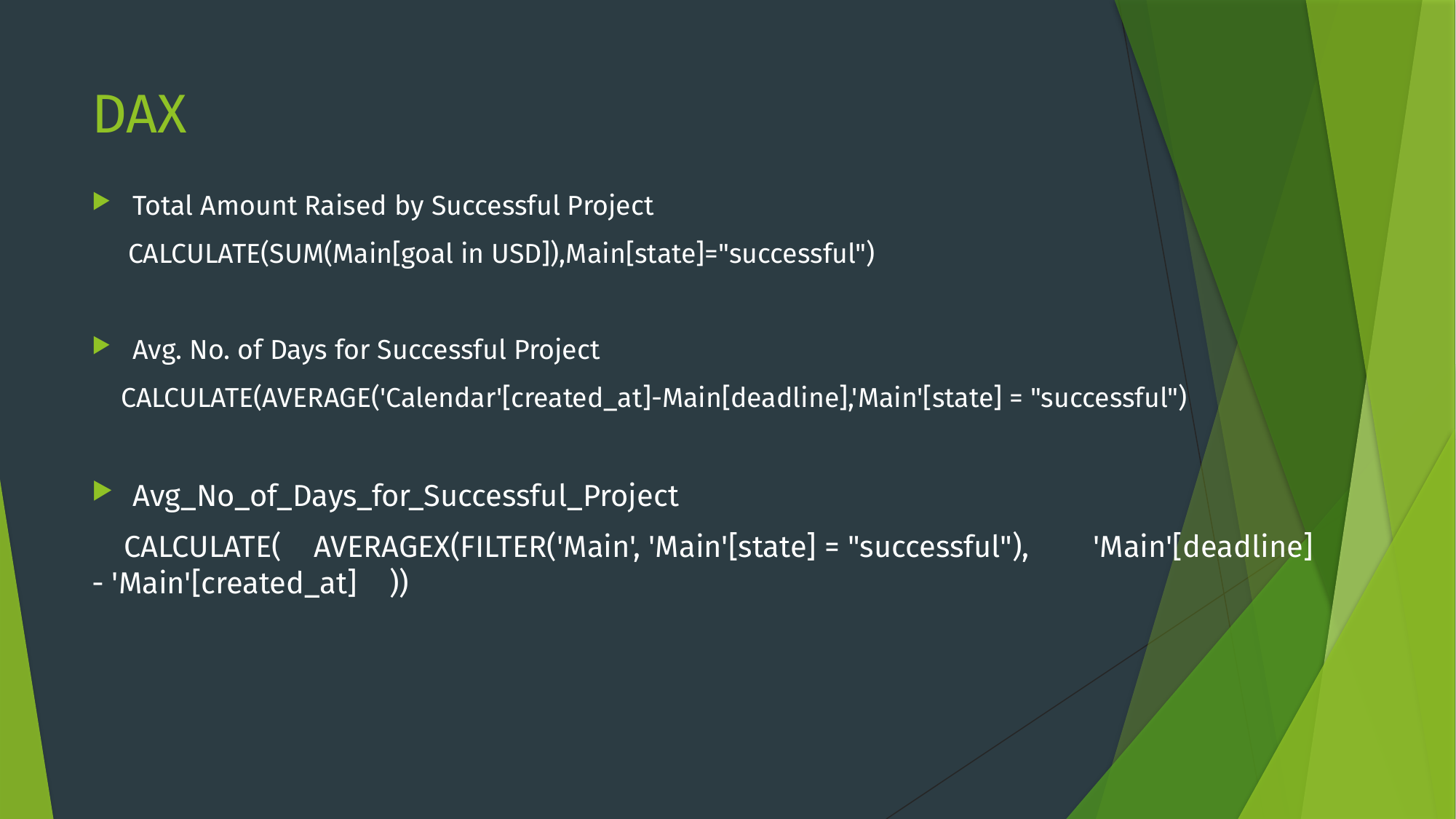

# DAX
Total Amount Raised by Successful Project
     CALCULATE(SUM(Main[goal in USD]),Main[state]="successful")

Avg. No. of Days for Successful Project
    CALCULATE(AVERAGE('Calendar'[created_at]-Main[deadline],'Main'[state] = "successful")

Avg_No_of_Days_for_Successful_Project
    CALCULATE(    AVERAGEX(FILTER('Main', 'Main'[state] = "successful"),        'Main'[deadline] - 'Main'[created_at]    ))